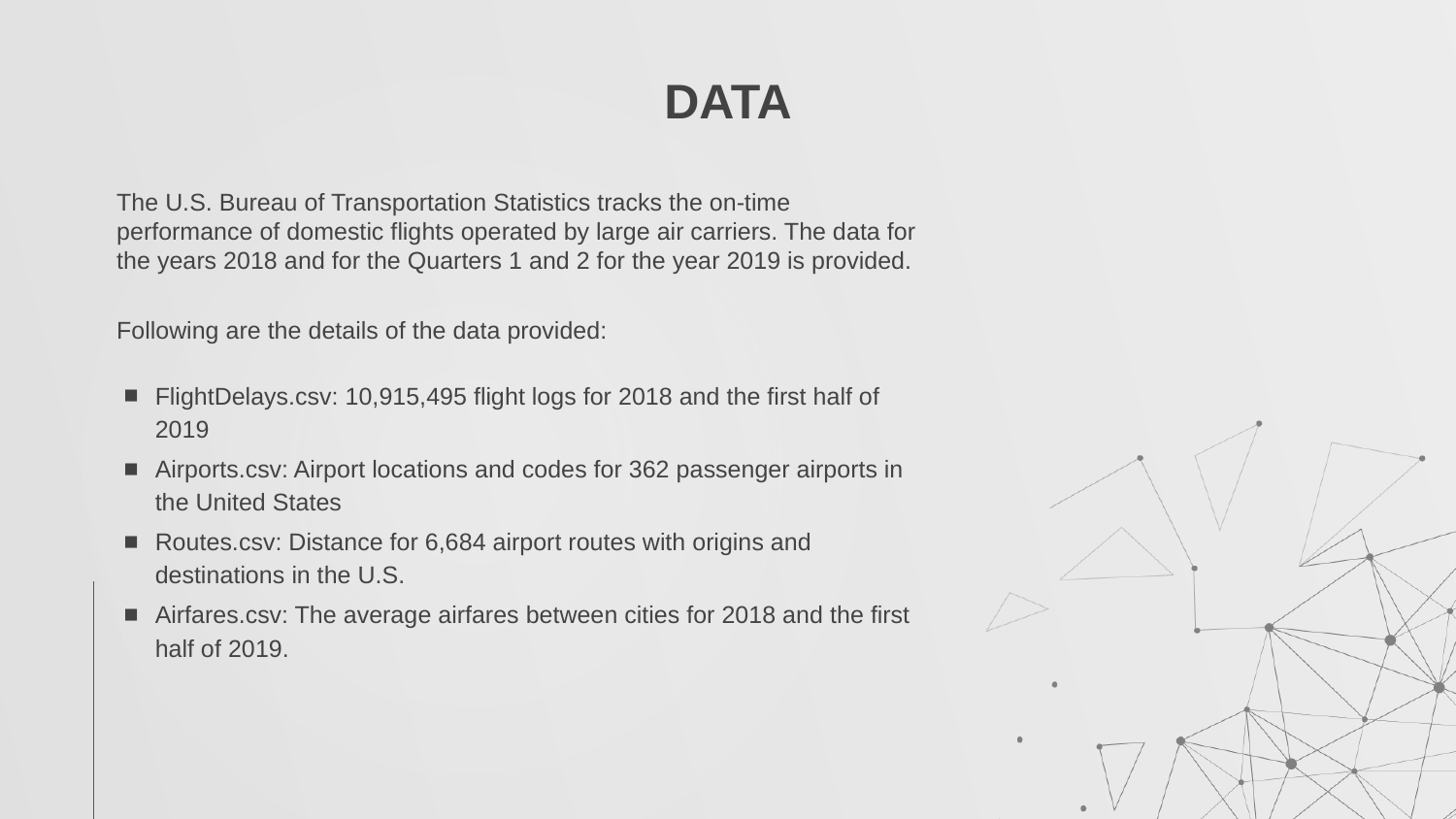

# DATA
The U.S. Bureau of Transportation Statistics tracks the on-time performance of domestic flights operated by large air carriers. The data for the years 2018 and for the Quarters 1 and 2 for the year 2019 is provided.

Following are the details of the data provided:
FlightDelays.csv: 10,915,495 flight logs for 2018 and the first half of 2019
Airports.csv: Airport locations and codes for 362 passenger airports in the United States
Routes.csv: Distance for 6,684 airport routes with origins and destinations in the U.S.
Airfares.csv: The average airfares between cities for 2018 and the first half of 2019.